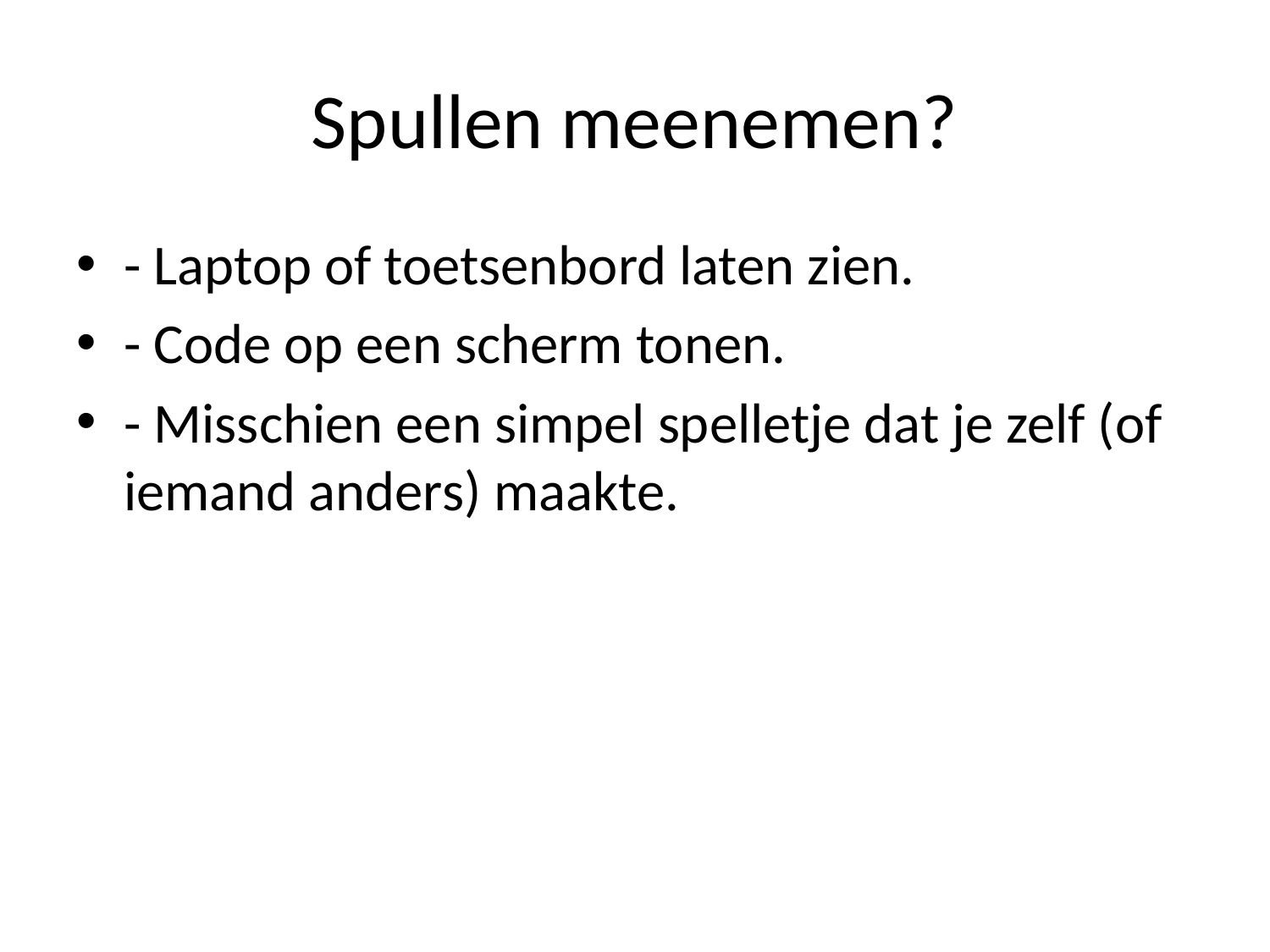

# Spullen meenemen?
- Laptop of toetsenbord laten zien.
- Code op een scherm tonen.
- Misschien een simpel spelletje dat je zelf (of iemand anders) maakte.